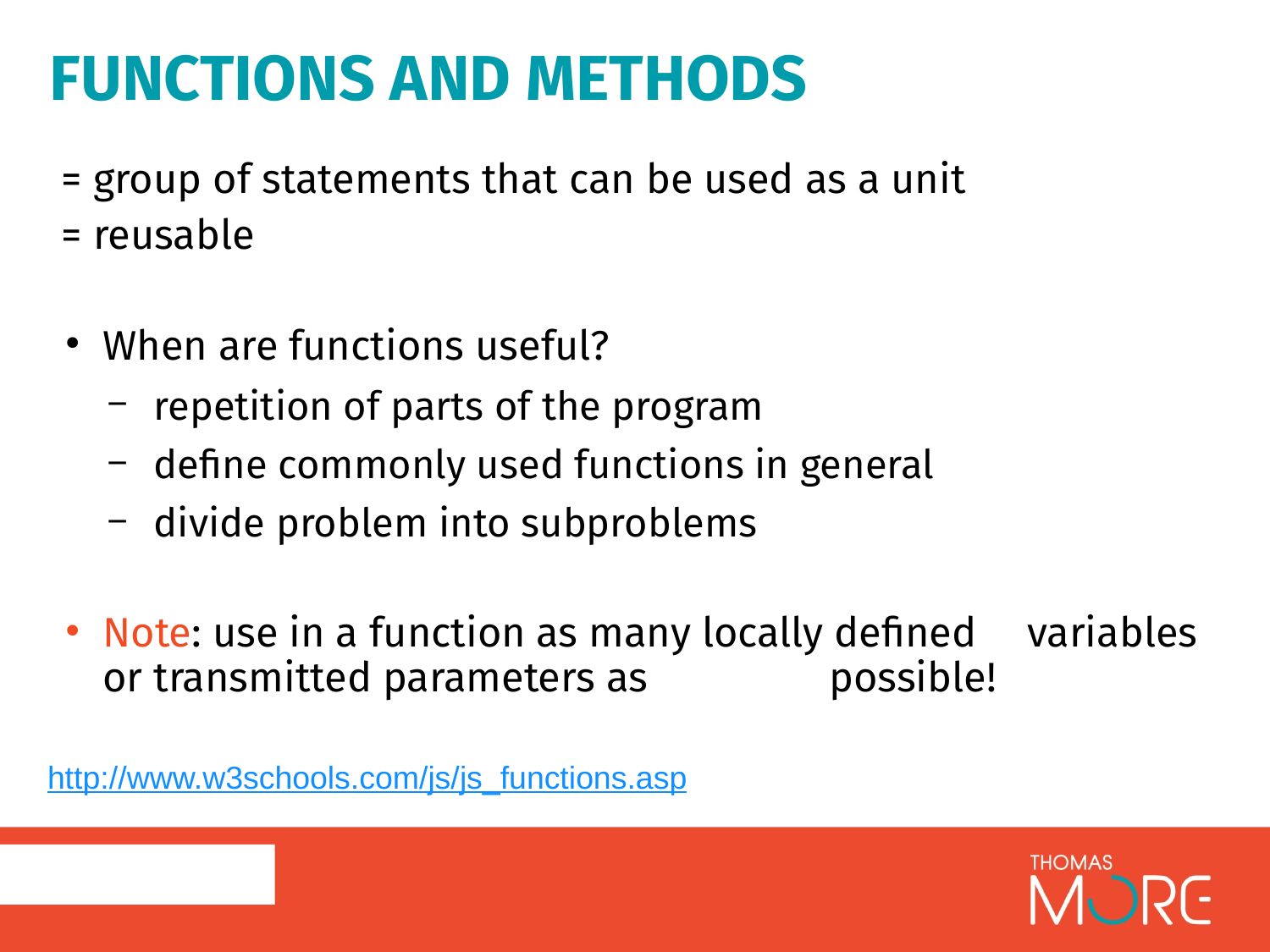

Functions and methods

= group of statements that can be used as a unit
= reusable

When are functions useful?
repetition of parts of the program
define commonly used functions in general
divide problem into subproblems

Note: use in a function as many locally defined 		   variables or transmitted parameters as 		   	   possible!

http://www.w3schools.com/js/js_functions.asp